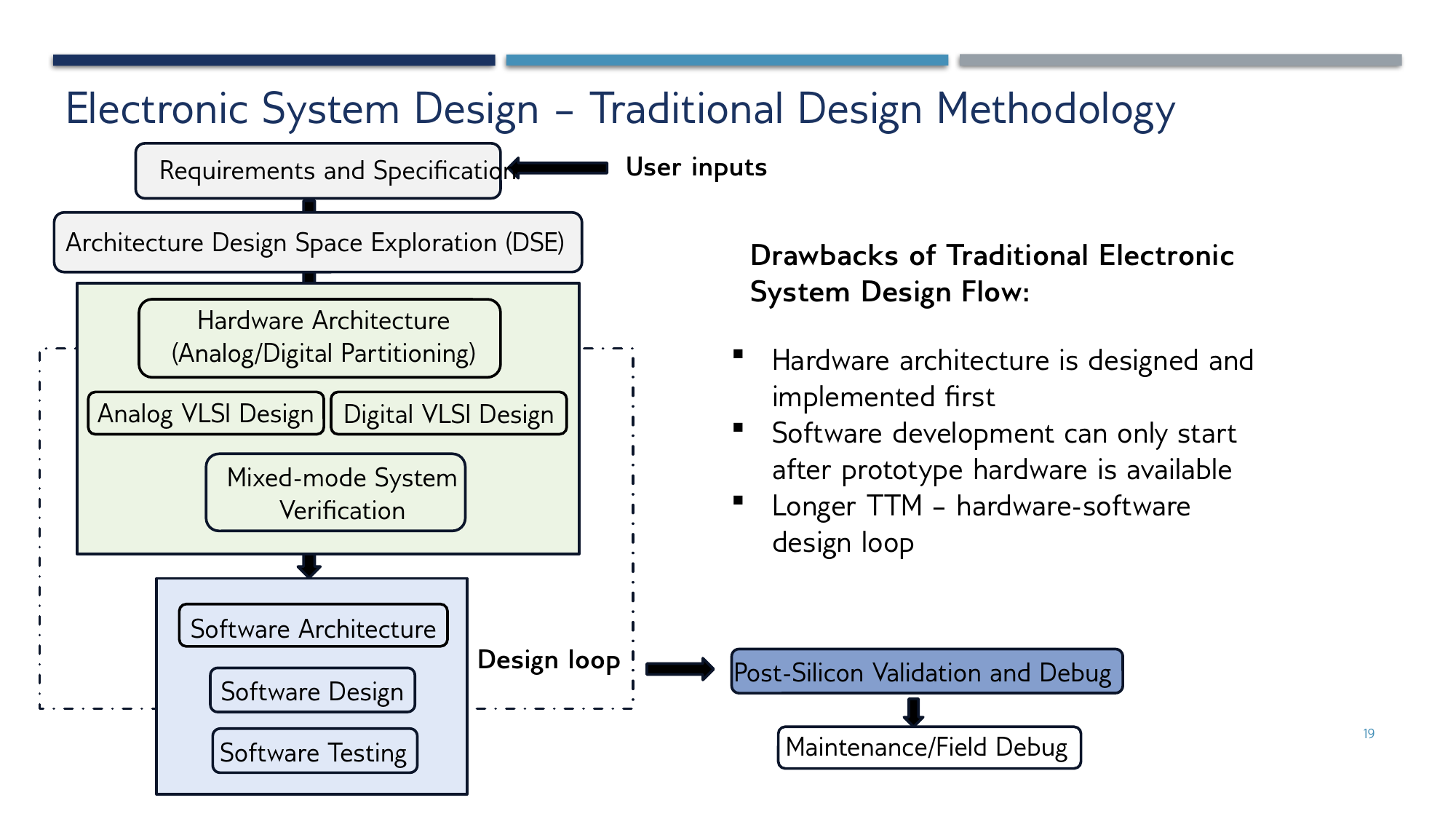

# Electronic System Design – Traditional Design Methodology

Requirements and Specification

Architecture Design Space Exploration (DSE)

Hardware Architecture
(Analog/Digital Partitioning)

Analog VLSI Design
Digital VLSI Design

Mixed-mode System
Verification

Software Architecture

Software Design

Software Testing
User inputs
Drawbacks of Traditional Electronic System Design Flow:
Hardware architecture is designed and implemented first
Software development can only start after prototype hardware is available
Longer TTM – hardware-software design loop

Design loop
Post-Silicon Validation and Debug

Maintenance/Field Debug

19